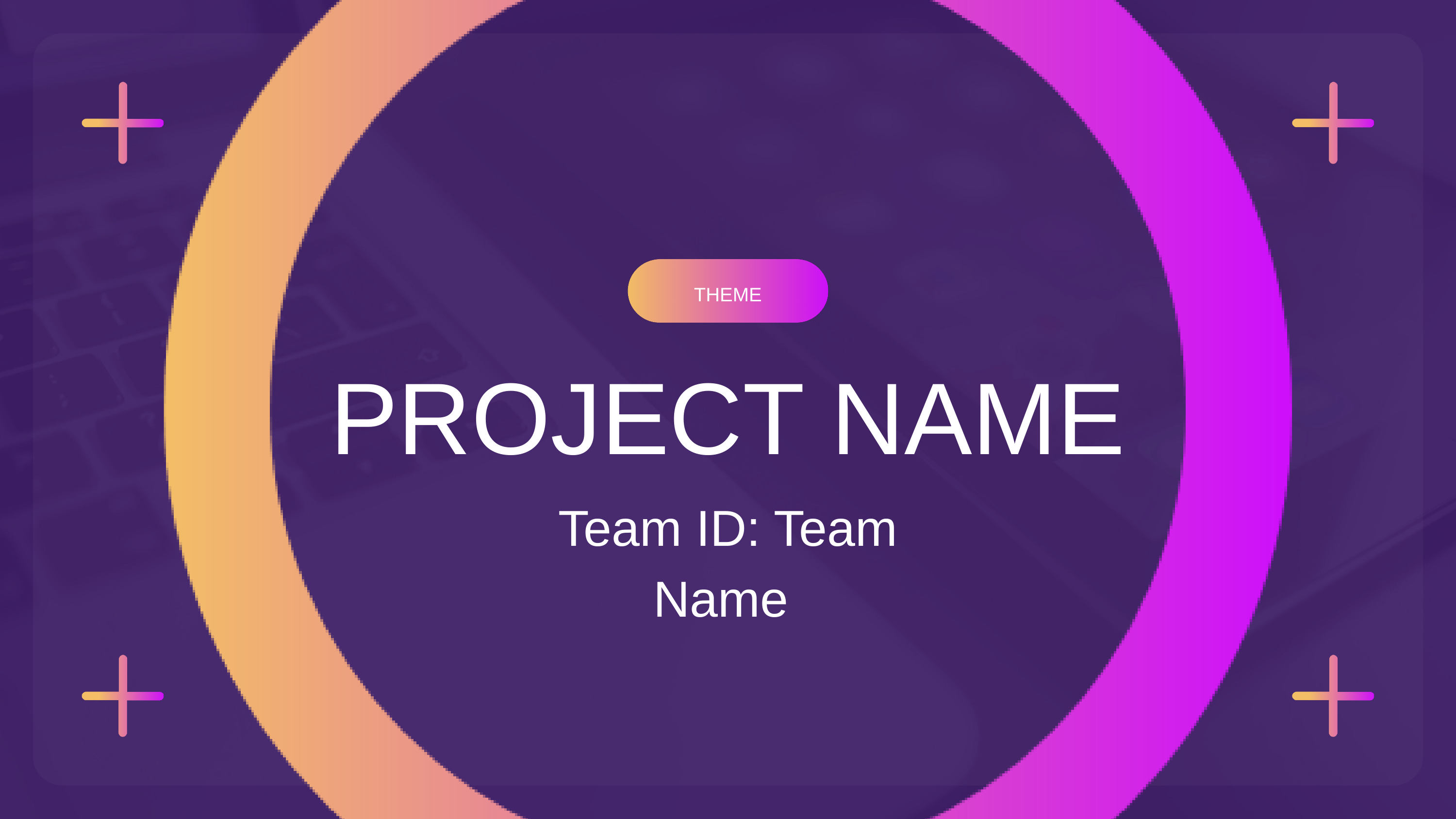

THEME
PROJECT NAME
Team ID: Team Name